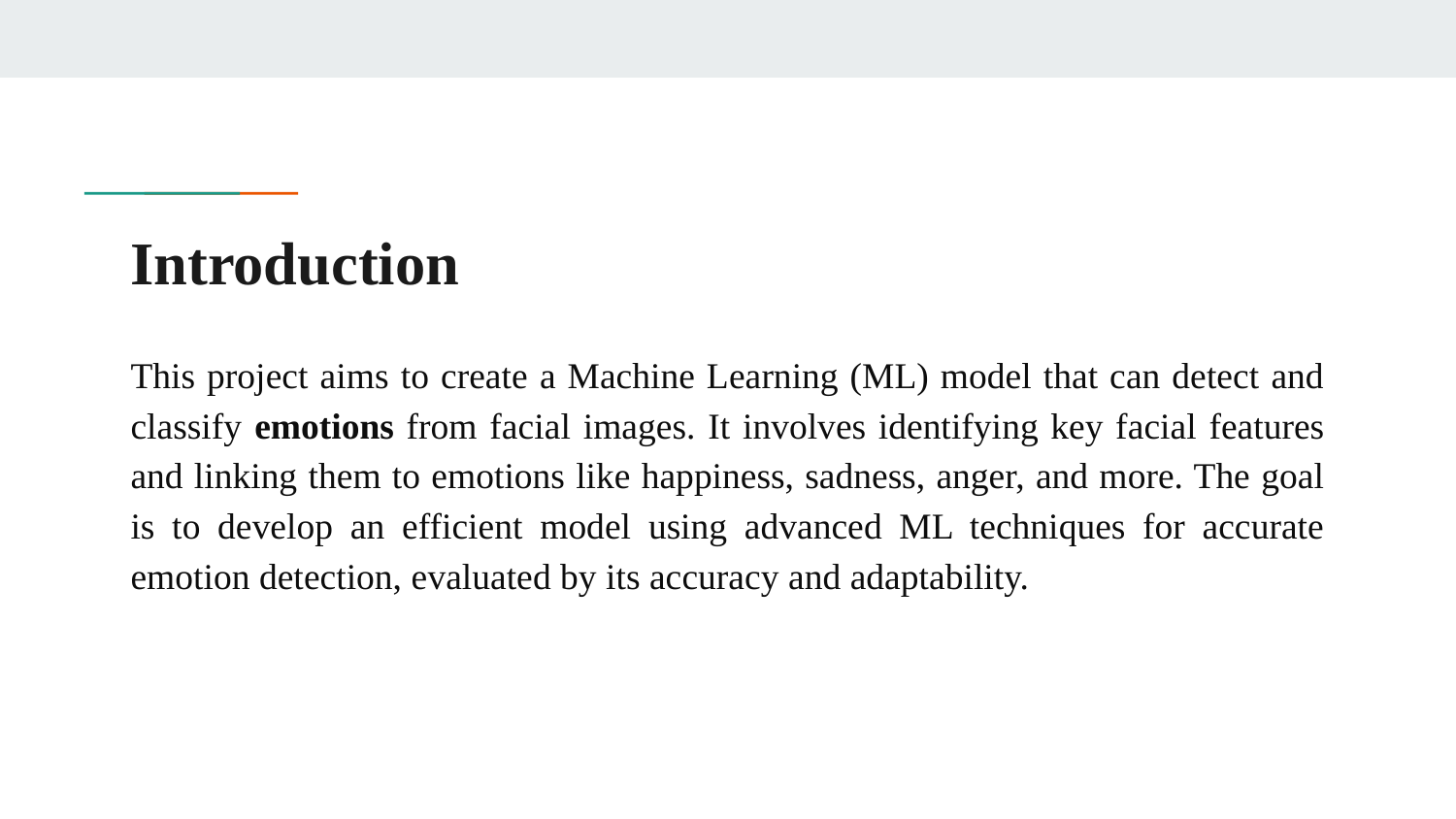

# Introduction
This project aims to create a Machine Learning (ML) model that can detect and classify emotions from facial images. It involves identifying key facial features and linking them to emotions like happiness, sadness, anger, and more. The goal is to develop an efficient model using advanced ML techniques for accurate emotion detection, evaluated by its accuracy and adaptability.